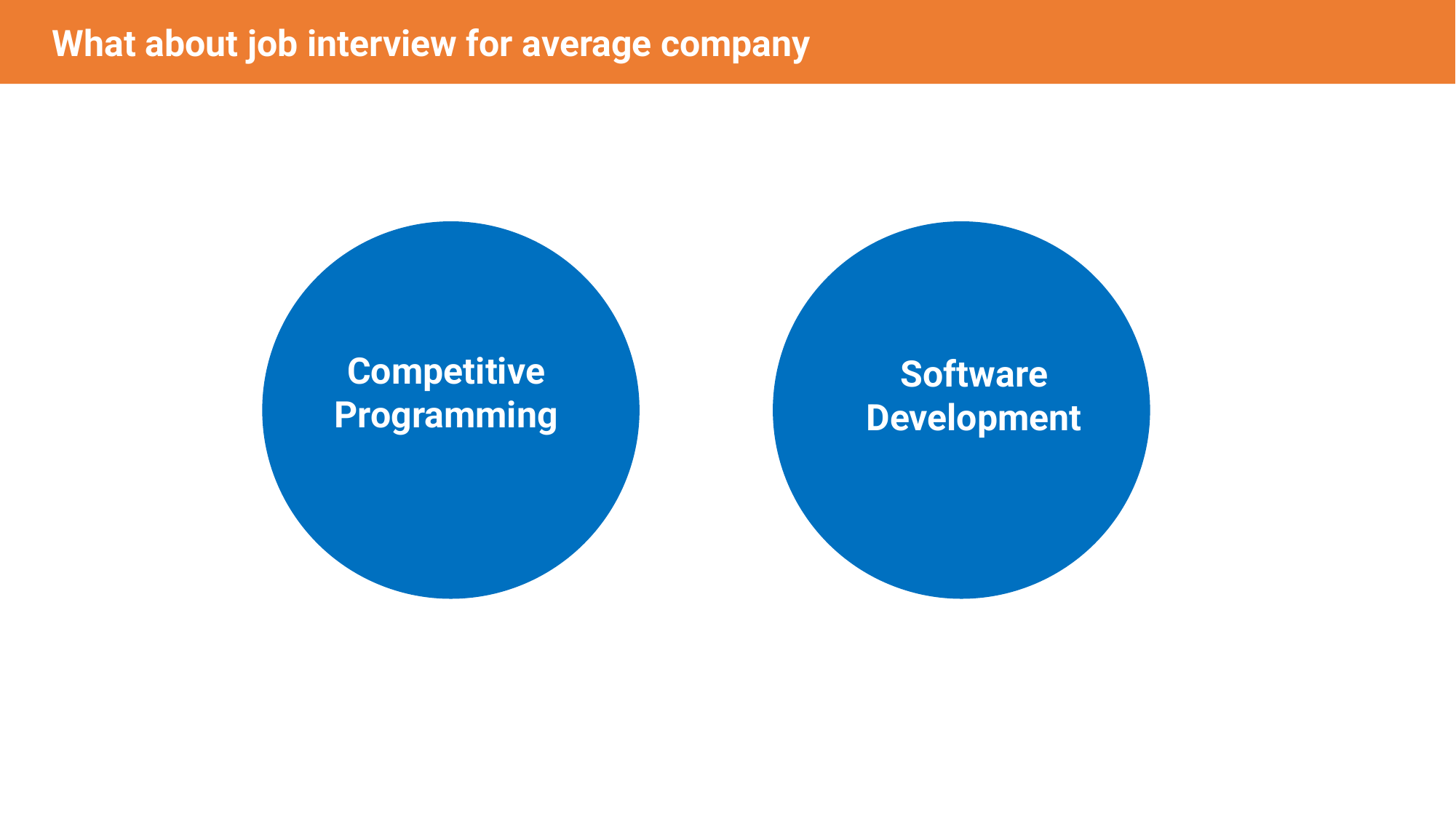

What about job interview for average company

Competitive
Programming

Software
Development